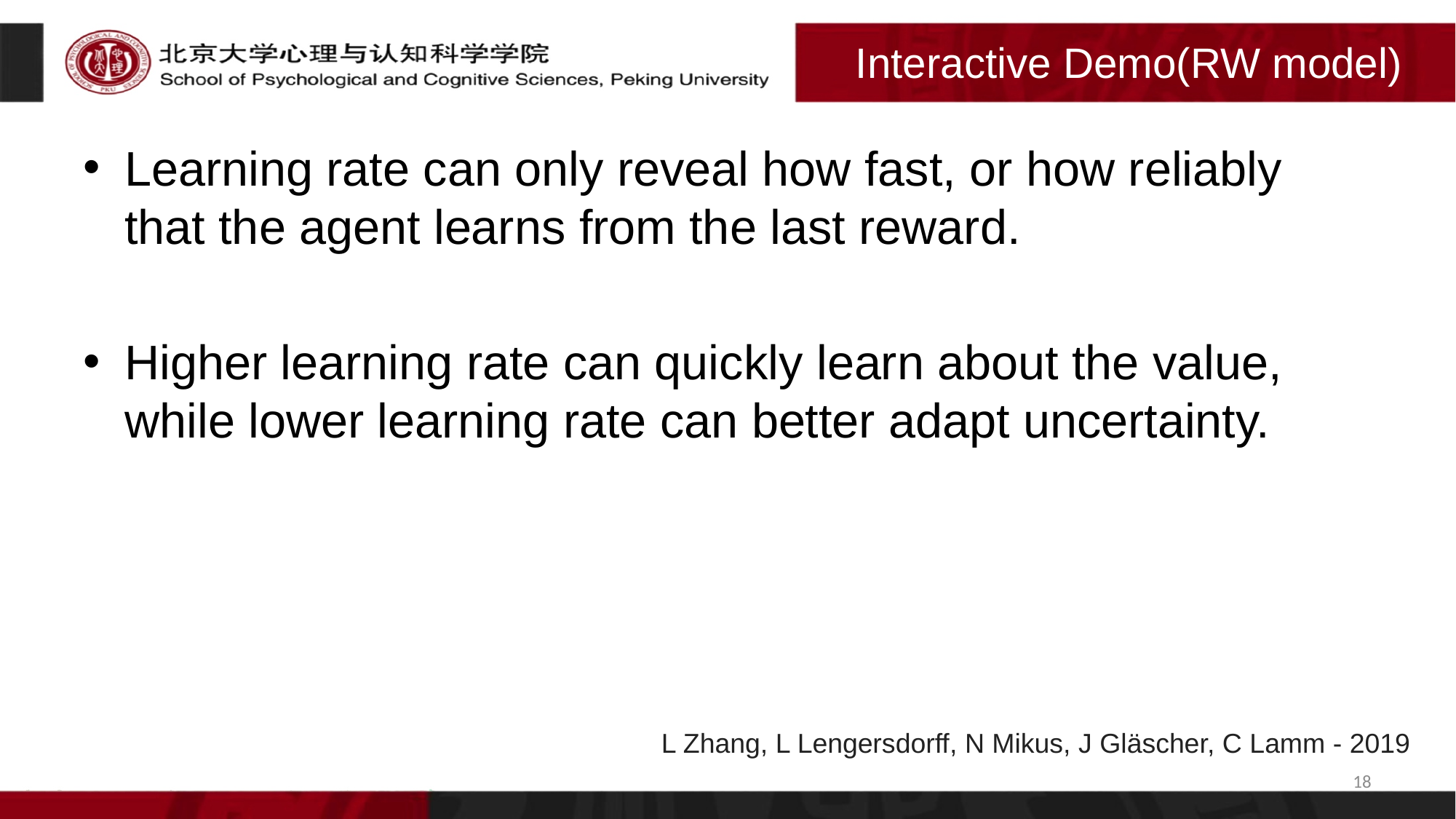

# Interactive Demo(RW model)
Learning rate can only reveal how fast, or how reliably that the agent learns from the last reward.

Higher learning rate can quickly learn about the value, while lower learning rate can better adapt uncertainty.
L Zhang, L Lengersdorff, N Mikus, J Gläscher, C Lamm - 2019
18